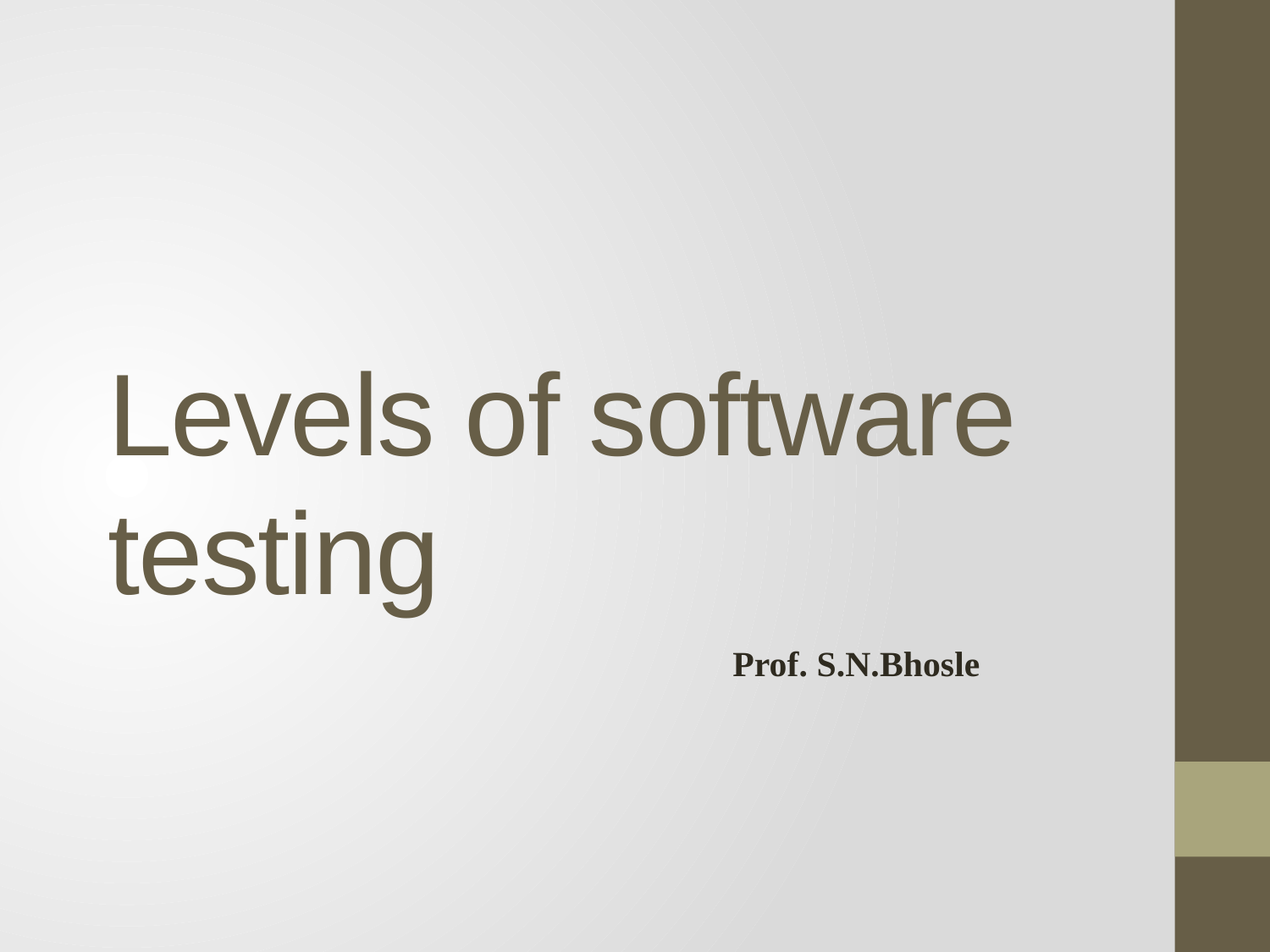

# Levels of software testing
Prof. S.N.Bhosle